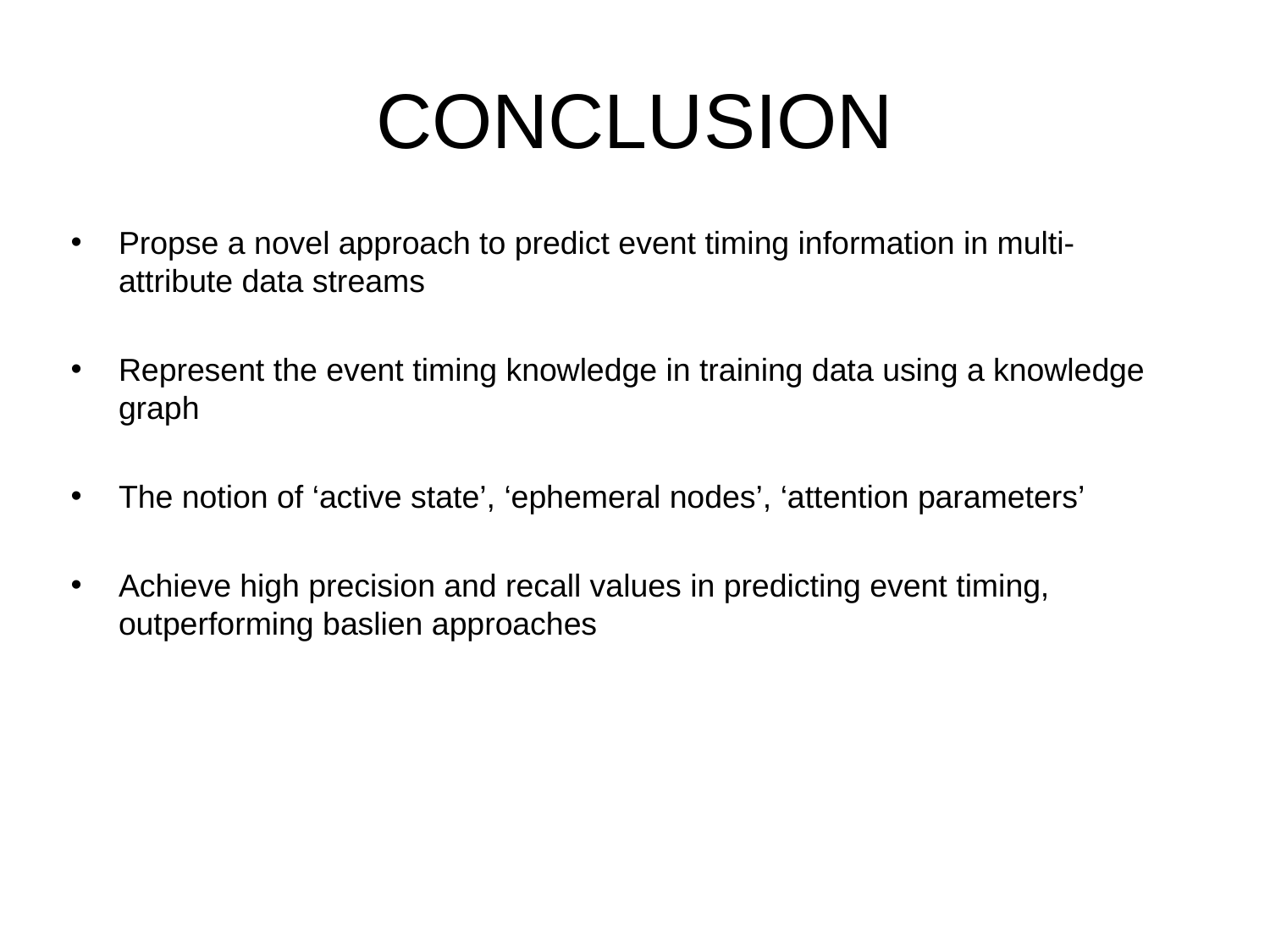

# CONCLUSION

Propse a novel approach to predict event timing information in multi-attribute data streams

Represent the event timing knowledge in training data using a knowledge graph

The notion of ‘active state’, ‘ephemeral nodes’, ‘attention parameters’

Achieve high precision and recall values in predicting event timing, outperforming baslien approaches